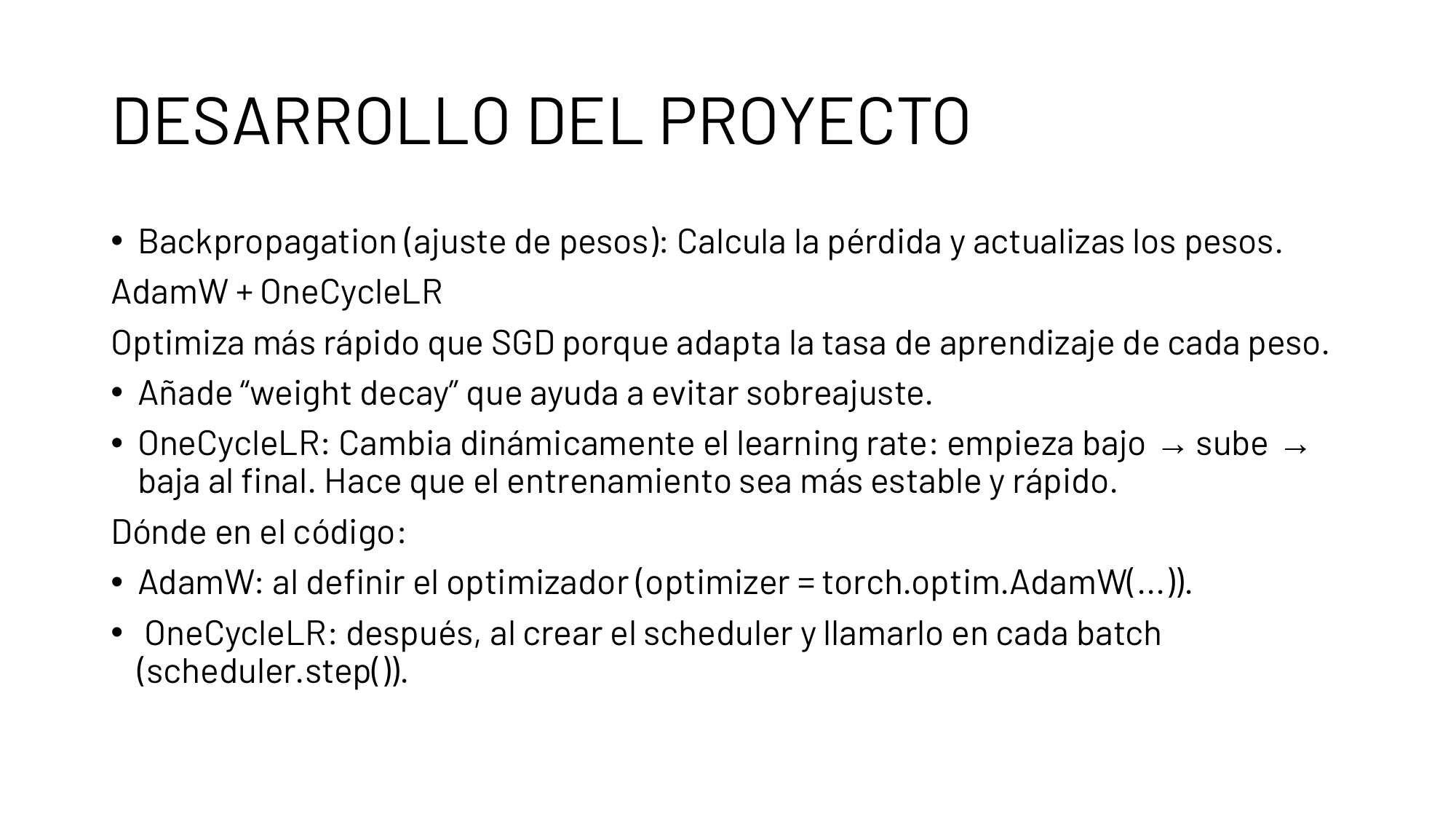

# DESARROLLO DEL PROYECTO
Backpropagation (ajuste de pesos): Calcula la pérdida y actualizas los pesos.
AdamW + OneCycleLR
Optimiza más rápido que SGD porque adapta la tasa de aprendizaje de cada peso.
Añade “weight decay” que ayuda a evitar sobreajuste.
OneCycleLR: Cambia dinámicamente el learning rate: empieza bajo → sube → baja al final. Hace que el entrenamiento sea más estable y rápido.
Dónde en el código:
AdamW: al definir el optimizador (optimizer = torch.optim.AdamW(...)).
 OneCycleLR: después, al crear el scheduler y llamarlo en cada batch (scheduler.step()).